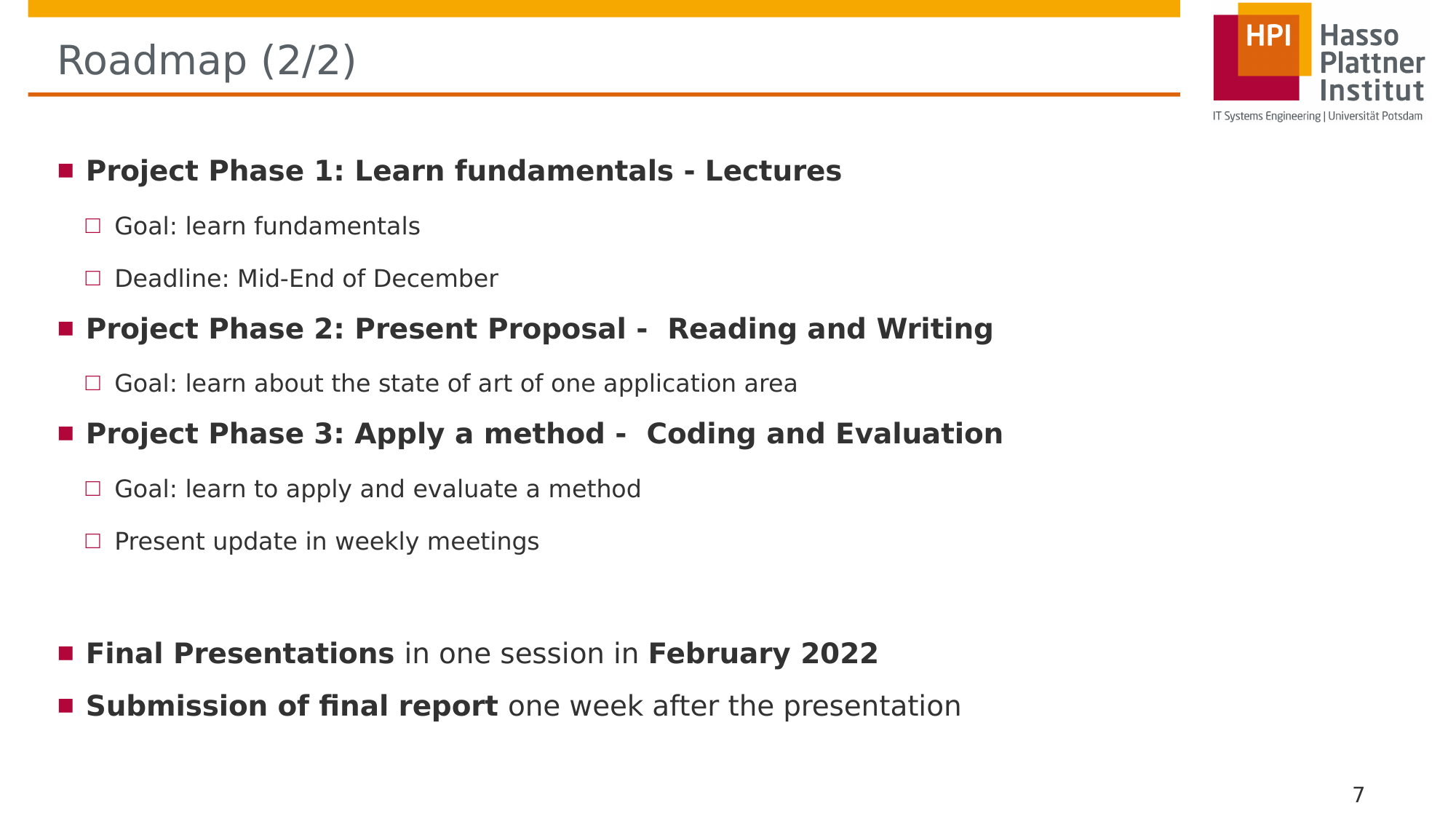

# Roadmap (2/2)
Project Phase 1: Learn fundamentals - Lectures
Goal: learn fundamentals
Deadline: Mid-End of December
Project Phase 2: Present Proposal -  Reading and Writing
Goal: learn about the state of art of one application area
Project Phase 3: Apply a method -  Coding and Evaluation
Goal: learn to apply and evaluate a method
Present update in weekly meetings

Final Presentations in one session in February 2022
Submission of final report one week after the presentation
7